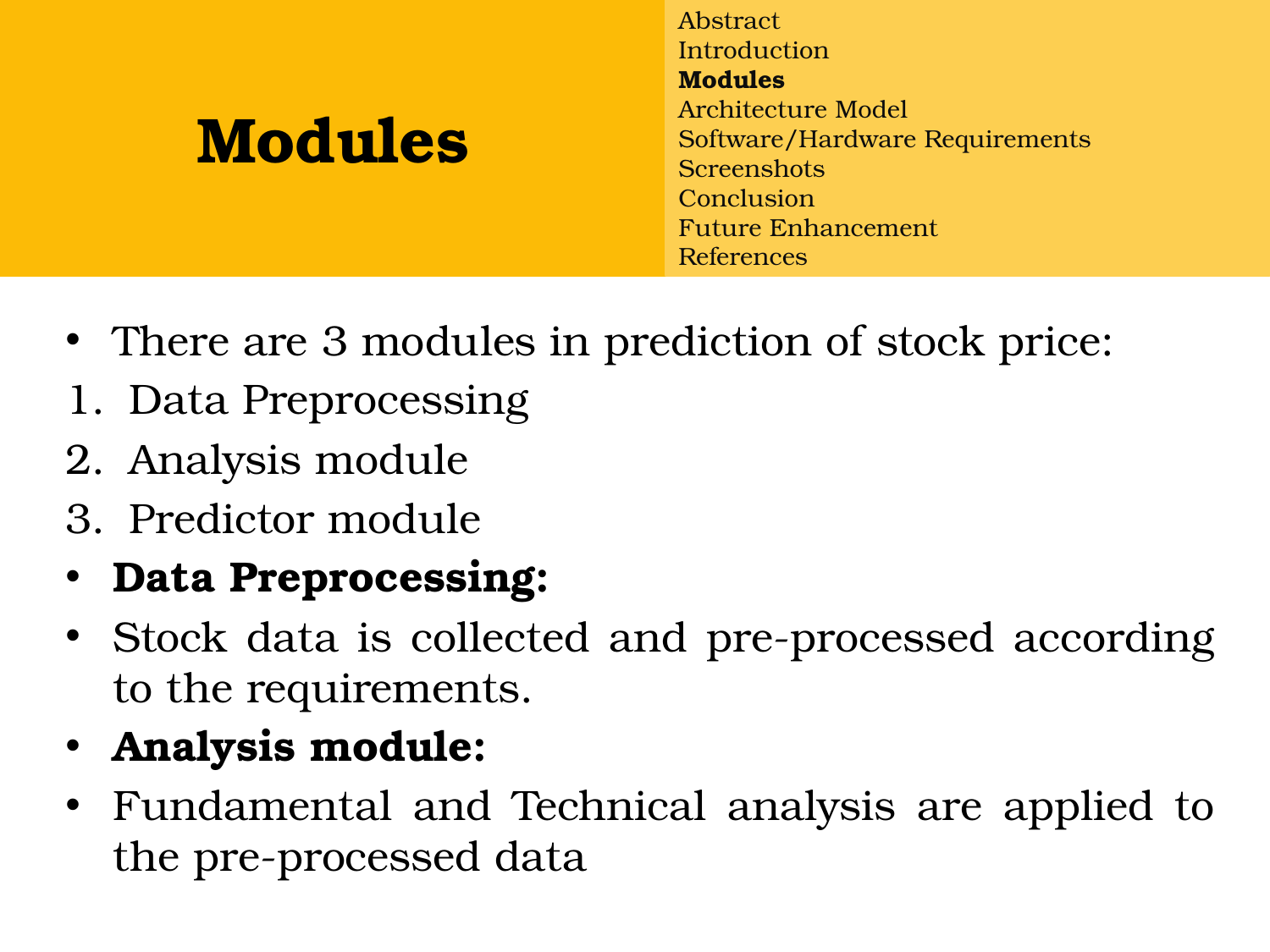

Modules
Abstract
Introduction
Modules
Architecture Model
Software/Hardware Requirements
Screenshots
Conclusion
Future Enhancement
References
#
There are 3 modules in prediction of stock price:
Data Preprocessing
Analysis module
Predictor module
Data Preprocessing:
Stock data is collected and pre-processed according to the requirements.
Analysis module:
Fundamental and Technical analysis are applied to the pre-processed data